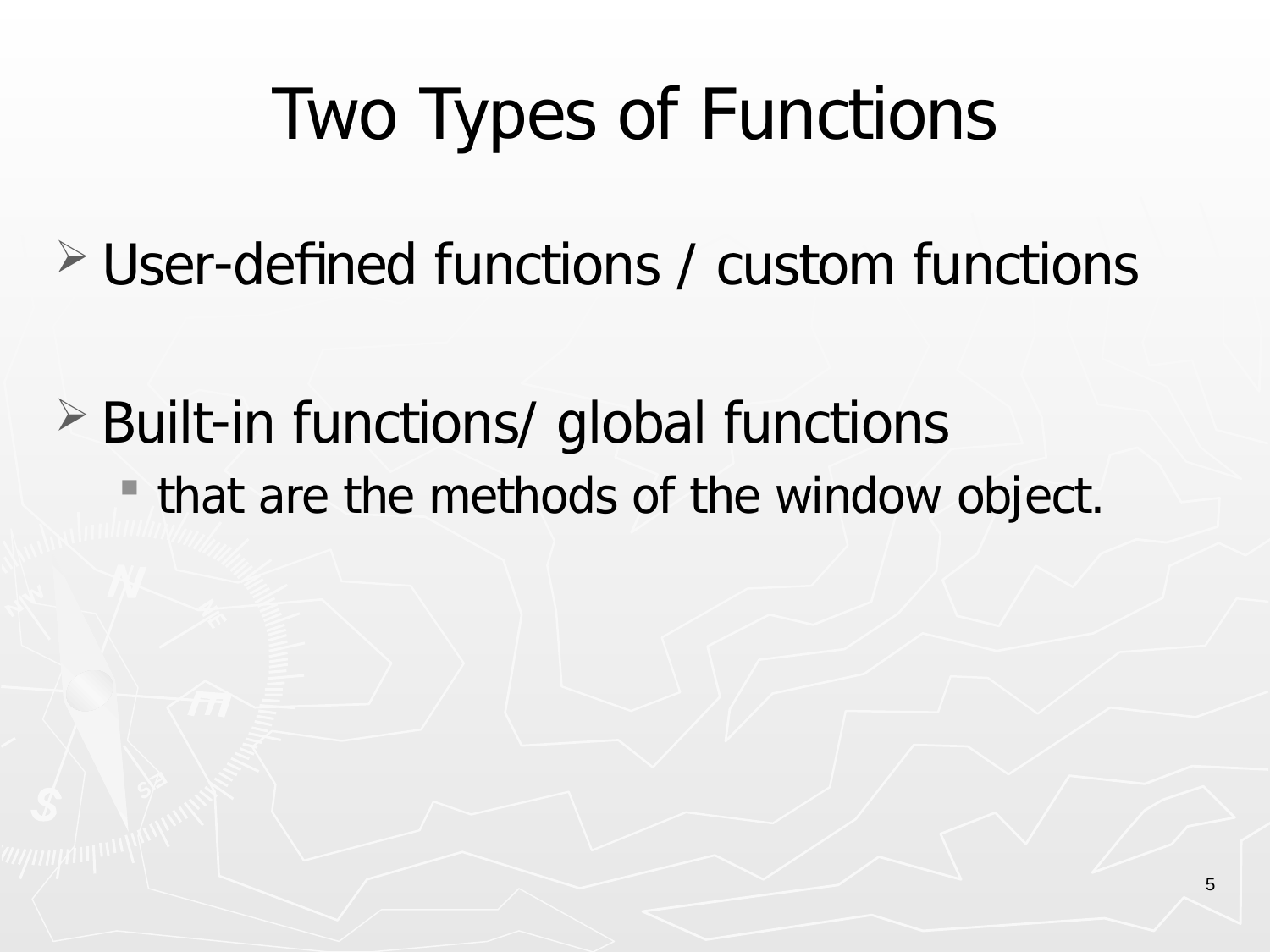

# Two Types of Functions
User-defined functions / custom functions

Built-in functions/ global functions
that are the methods of the window object.

5